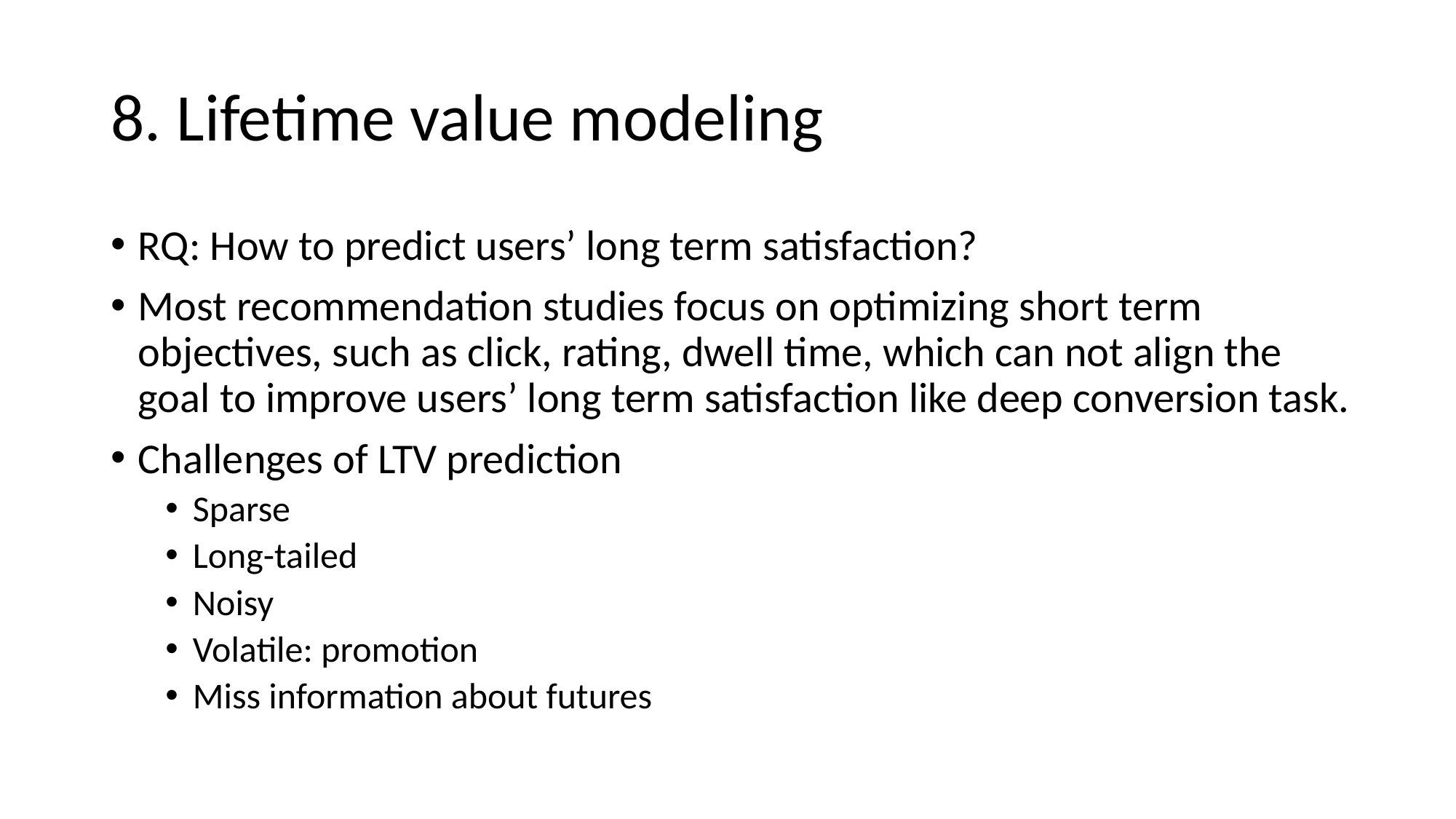

# 8. Lifetime value modeling
RQ: How to predict users’ long term satisfaction?
Most recommendation studies focus on optimizing short term objectives, such as click, rating, dwell time, which can not align the goal to improve users’ long term satisfaction like deep conversion task.
Challenges of LTV prediction
Sparse
Long-tailed
Noisy
Volatile: promotion
Miss information about futures